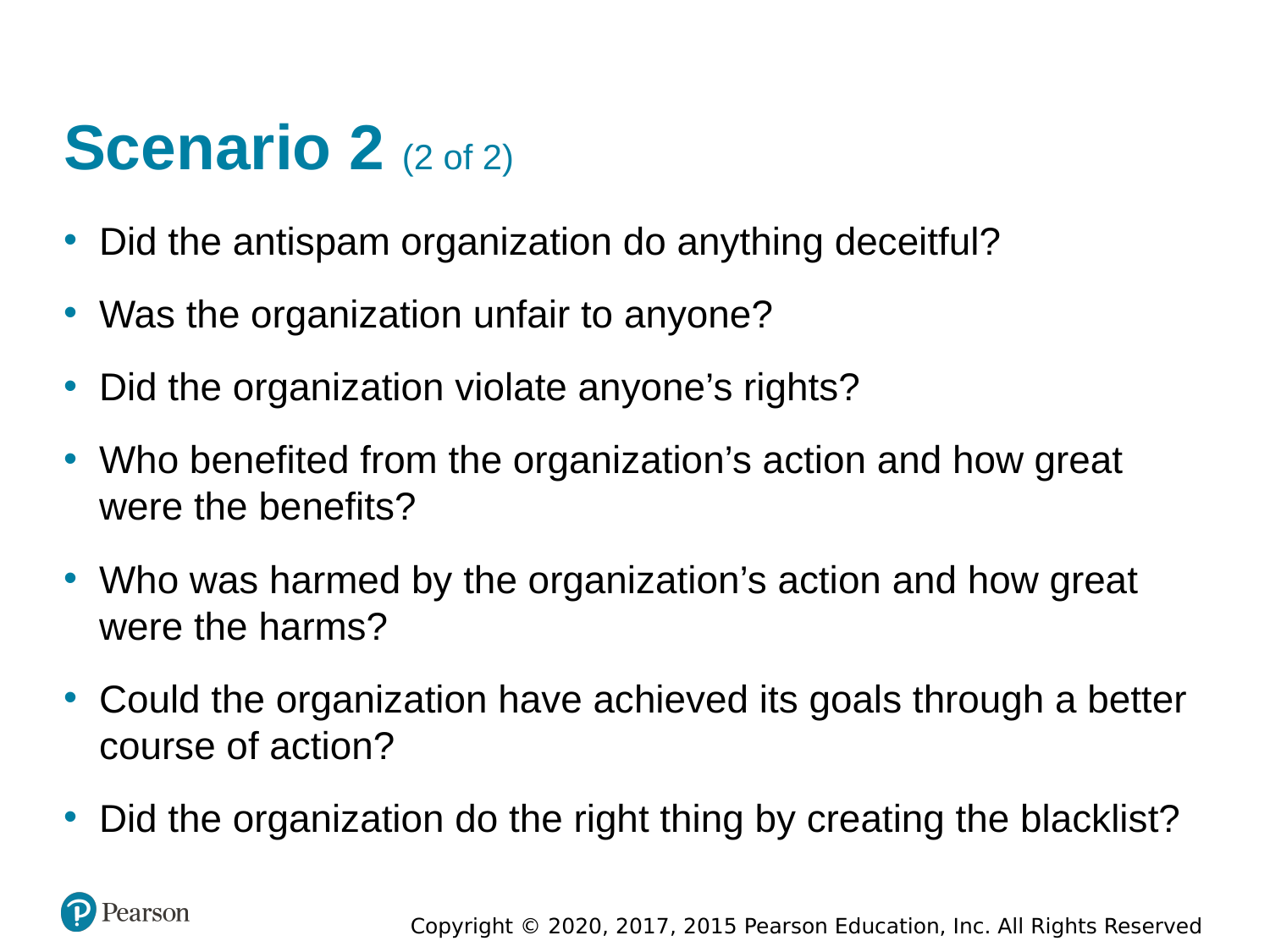

# Scenario 2 (2 of 2)
Did the antispam organization do anything deceitful?
Was the organization unfair to anyone?
Did the organization violate anyone’s rights?
Who benefited from the organization’s action and how great were the benefits?
Who was harmed by the organization’s action and how great were the harms?
Could the organization have achieved its goals through a better course of action?
Did the organization do the right thing by creating the blacklist?